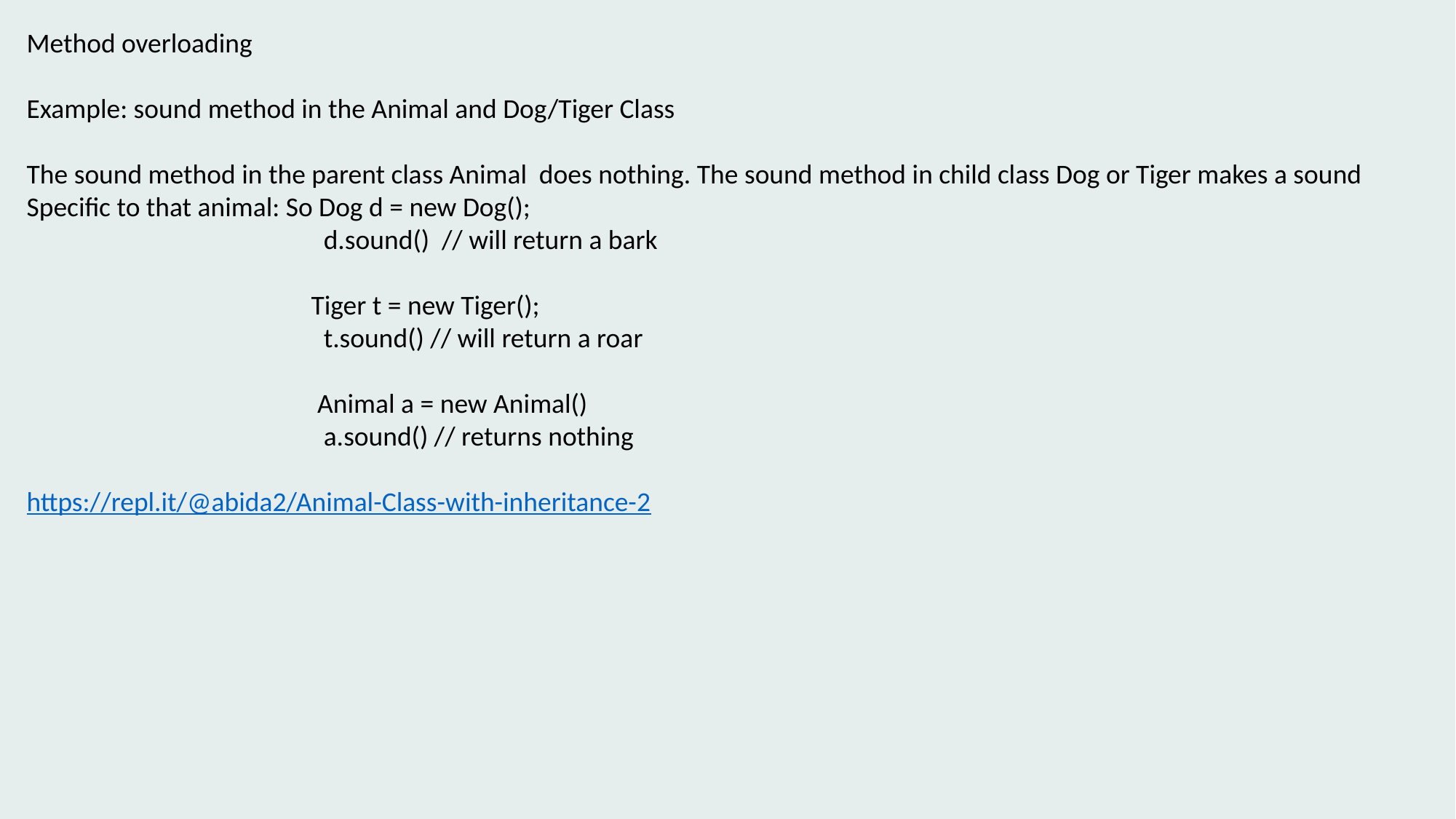

Method overloading

Example: sound method in the Animal and Dog/Tiger Class

The sound method in the parent class Animal  does nothing. The sound method in child class Dog or Tiger makes a sound
Specific to that animal: So Dog d = new Dog();
                                                d.sound()  // will return a bark

                                              Tiger t = new Tiger();
                                                t.sound() // will return a roar

                                               Animal a = new Animal()
                                                a.sound() // returns nothing

https://repl.it/@abida2/Animal-Class-with-inheritance-2